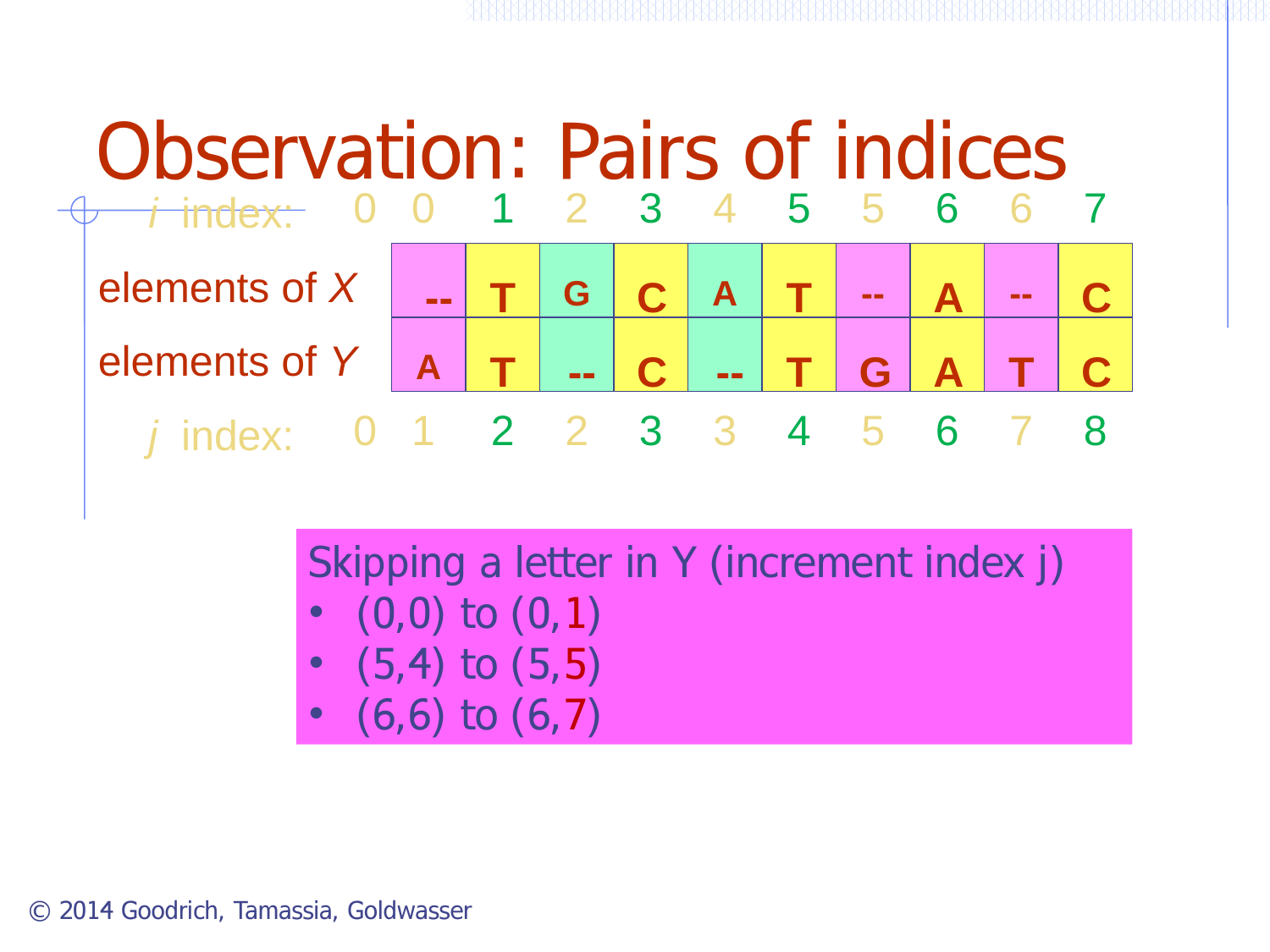

# Observation: Pairs of indices
0
0
0
1
1
2
2
2
3
3
4
3
5
4
5
5
6
6
6
7
7
8
i  index:

elements of X
--
T
G
C
A
T
--
A
--
C

elements of Y
A
T
--
C
--
T
G
A
T
C
j  index:
Skipping a letter in Y (increment index j)
(0,0) to (0,1)
(5,4) to (5,5)
(6,6) to (6,7)